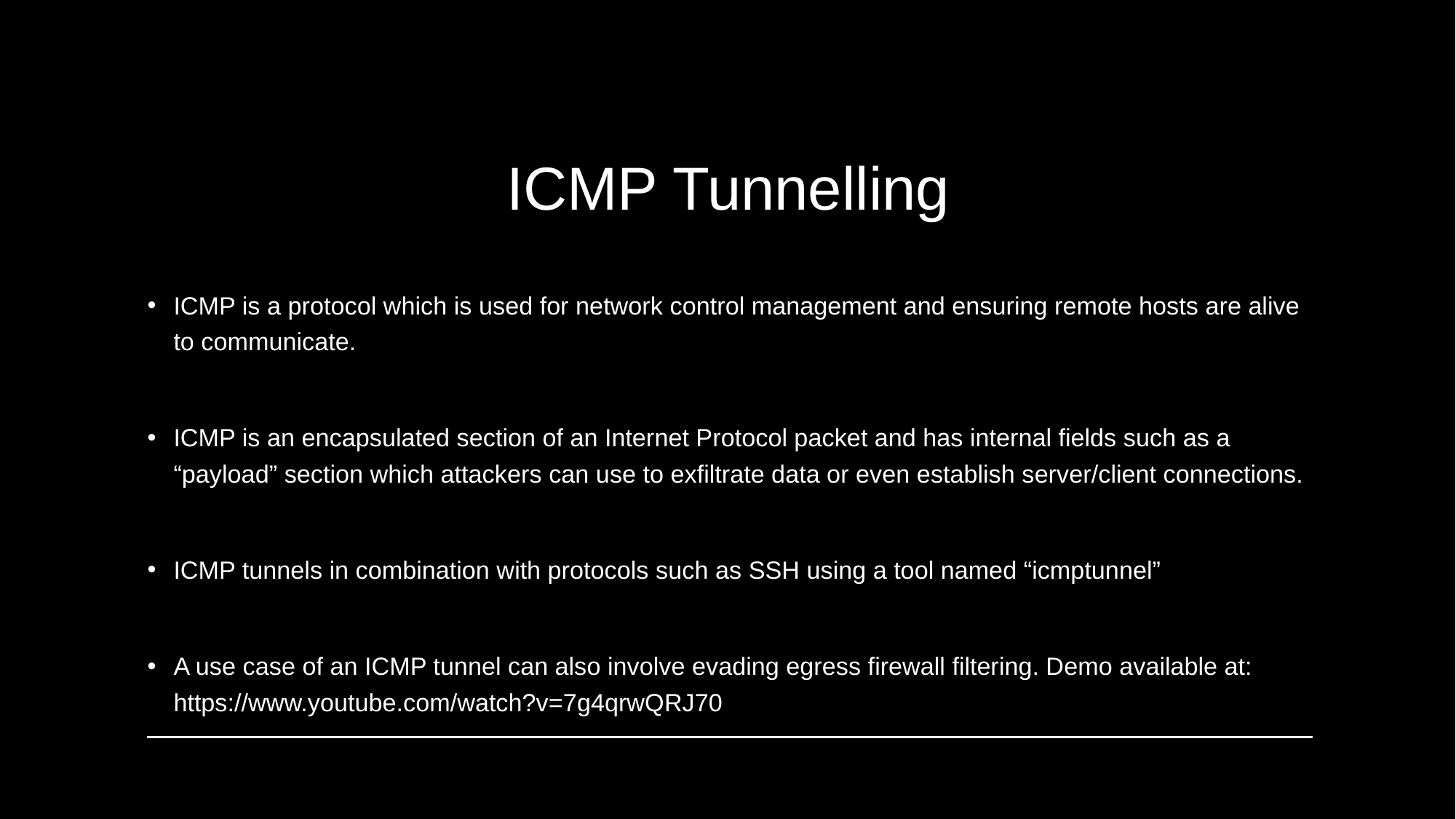

# ICMP Tunnelling
ICMP is a protocol which is used for network control management and ensuring remote hosts are alive to communicate.

ICMP is an encapsulated section of an Internet Protocol packet and has internal fields such as a “payload” section which attackers can use to exfiltrate data or even establish server/client connections.

ICMP tunnels in combination with protocols such as SSH using a tool named “icmptunnel”

A use case of an ICMP tunnel can also involve evading egress firewall filtering. Demo available at: https://www.youtube.com/watch?v=7g4qrwQRJ70